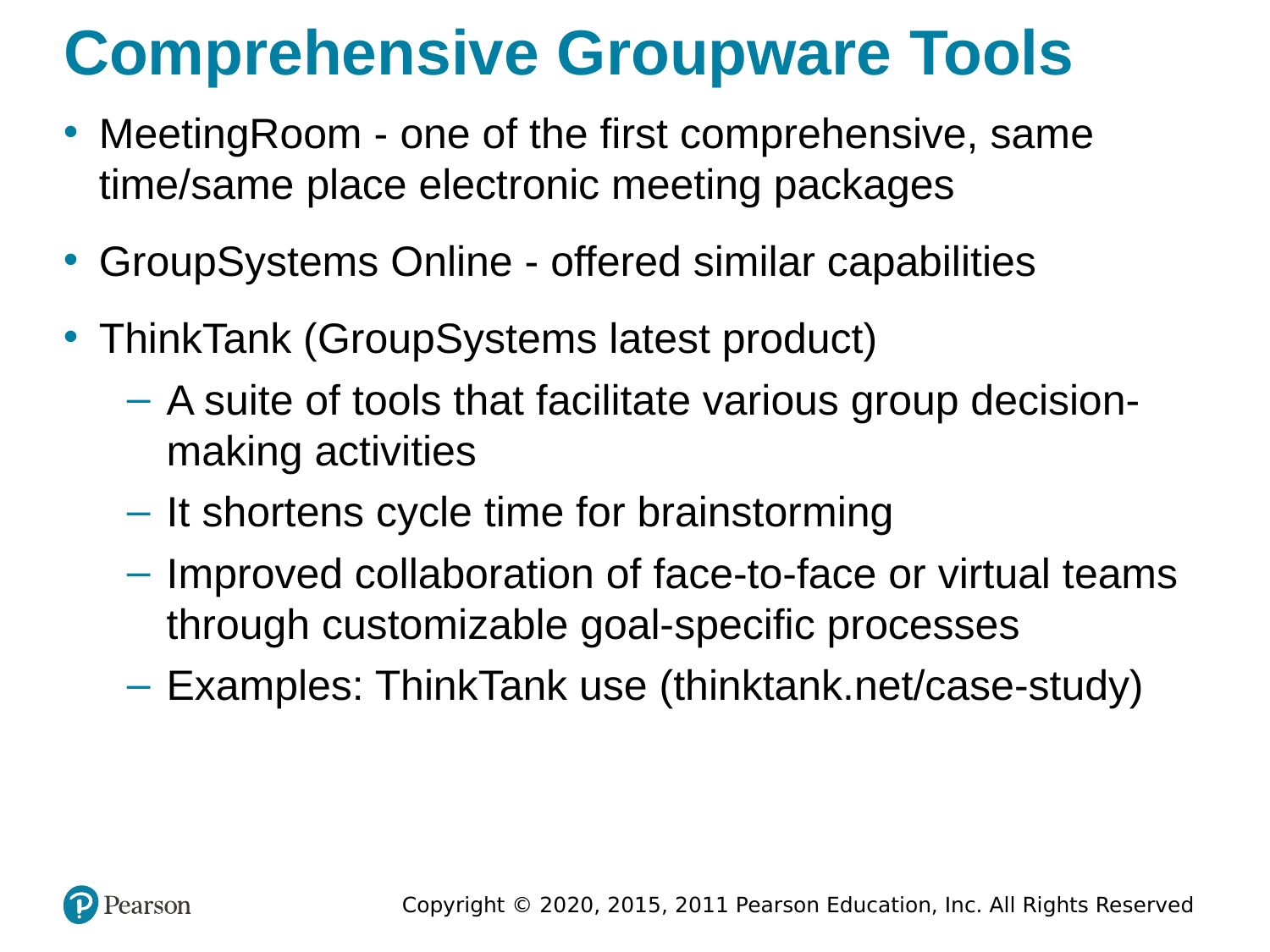

# Comprehensive Groupware Tools
MeetingRoom - one of the first comprehensive, same time/same place electronic meeting packages
GroupSystems Online - offered similar capabilities
ThinkTank (GroupSystems latest product)
A suite of tools that facilitate various group decision-making activities
It shortens cycle time for brainstorming
Improved collaboration of face-to-face or virtual teams through customizable goal-specific processes
Examples: ThinkTank use (thinktank.net/case-study)